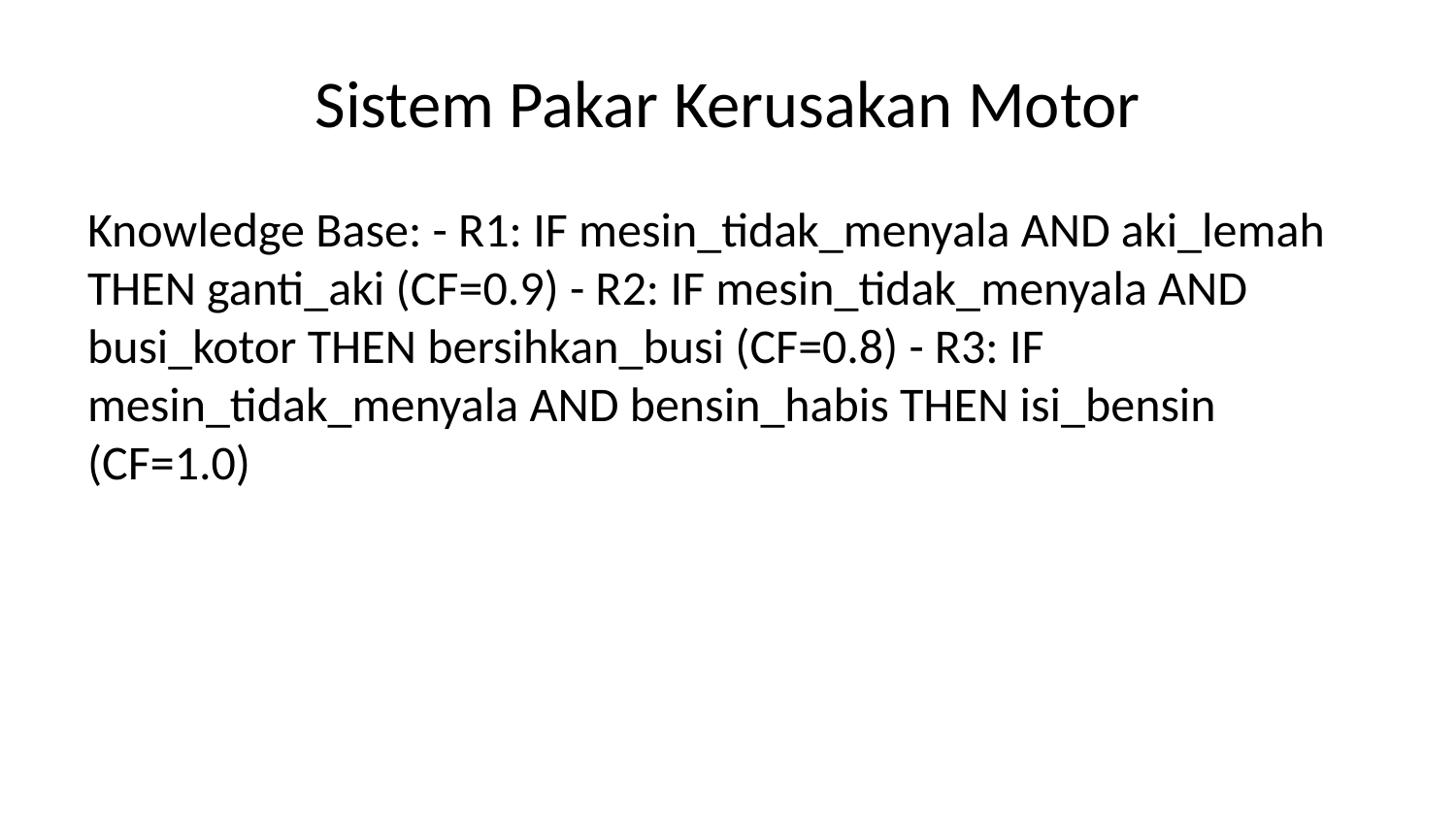

# Sistem Pakar Kerusakan Motor
Knowledge Base: - R1: IF mesin_tidak_menyala AND aki_lemah THEN ganti_aki (CF=0.9) - R2: IF mesin_tidak_menyala AND busi_kotor THEN bersihkan_busi (CF=0.8) - R3: IF mesin_tidak_menyala AND bensin_habis THEN isi_bensin (CF=1.0)